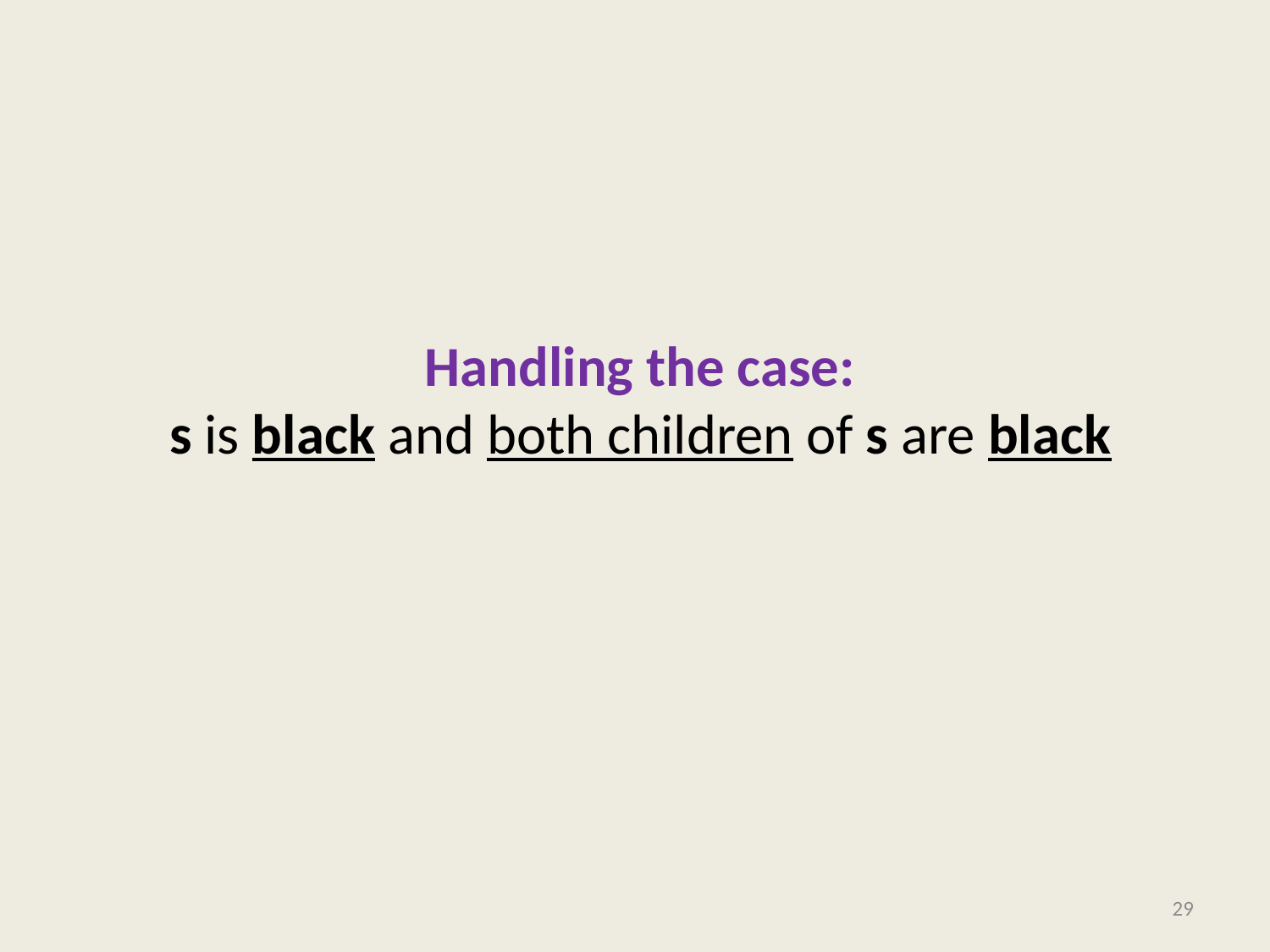

# Handling the case: s is black and both children of s are black

29